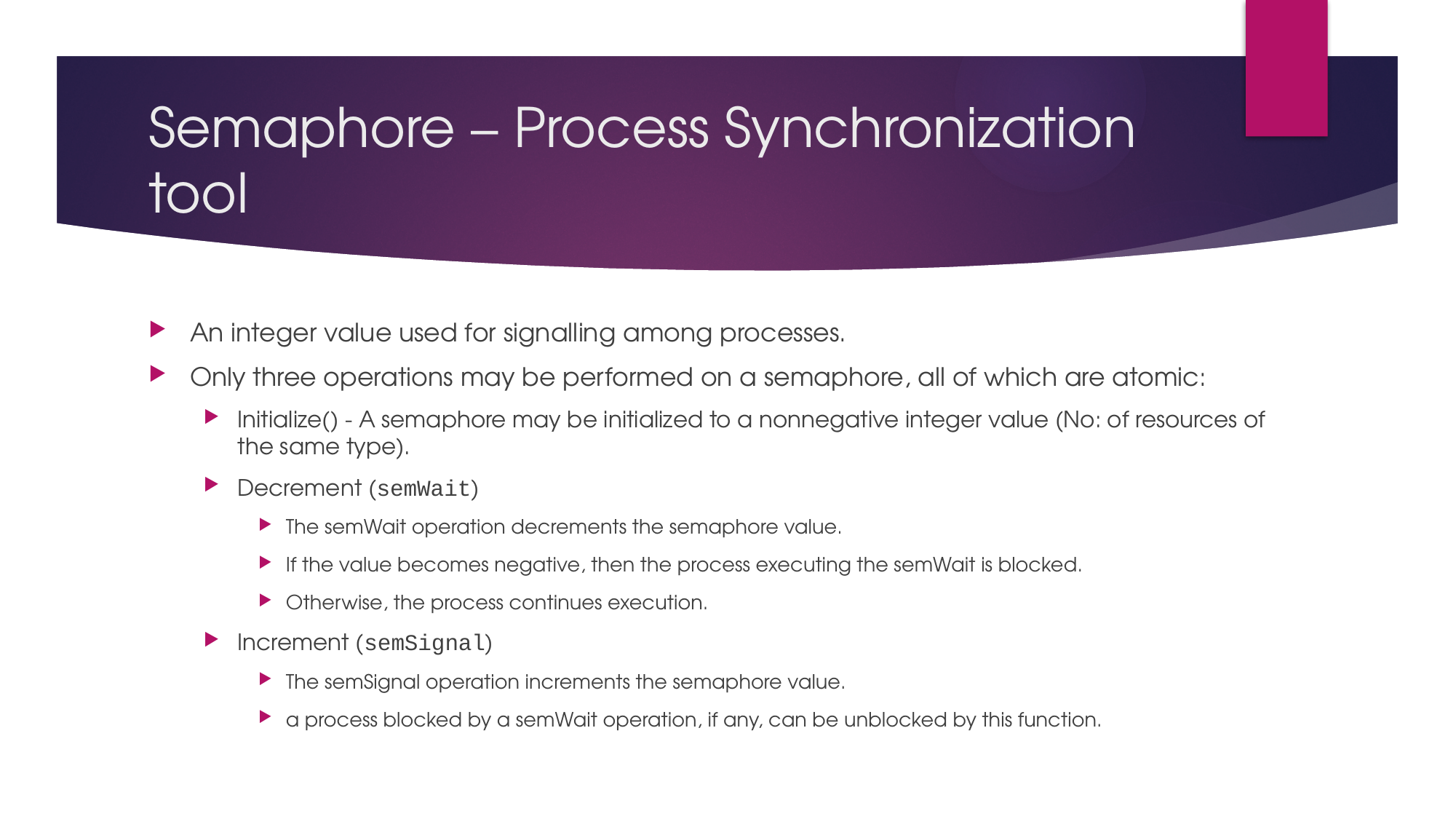

# Semaphore – Process Synchronization tool
An integer value used for signalling among processes.
Only three operations may be performed on a semaphore, all of which are atomic:
Initialize() - A semaphore may be initialized to a nonnegative integer value (No: of resources of the same type).
Decrement (semWait)
The semWait operation decrements the semaphore value.
If the value becomes negative, then the process executing the semWait is blocked.
Otherwise, the process continues execution.
Increment (semSignal)
The semSignal operation increments the semaphore value.
a process blocked by a semWait operation, if any, can be unblocked by this function.